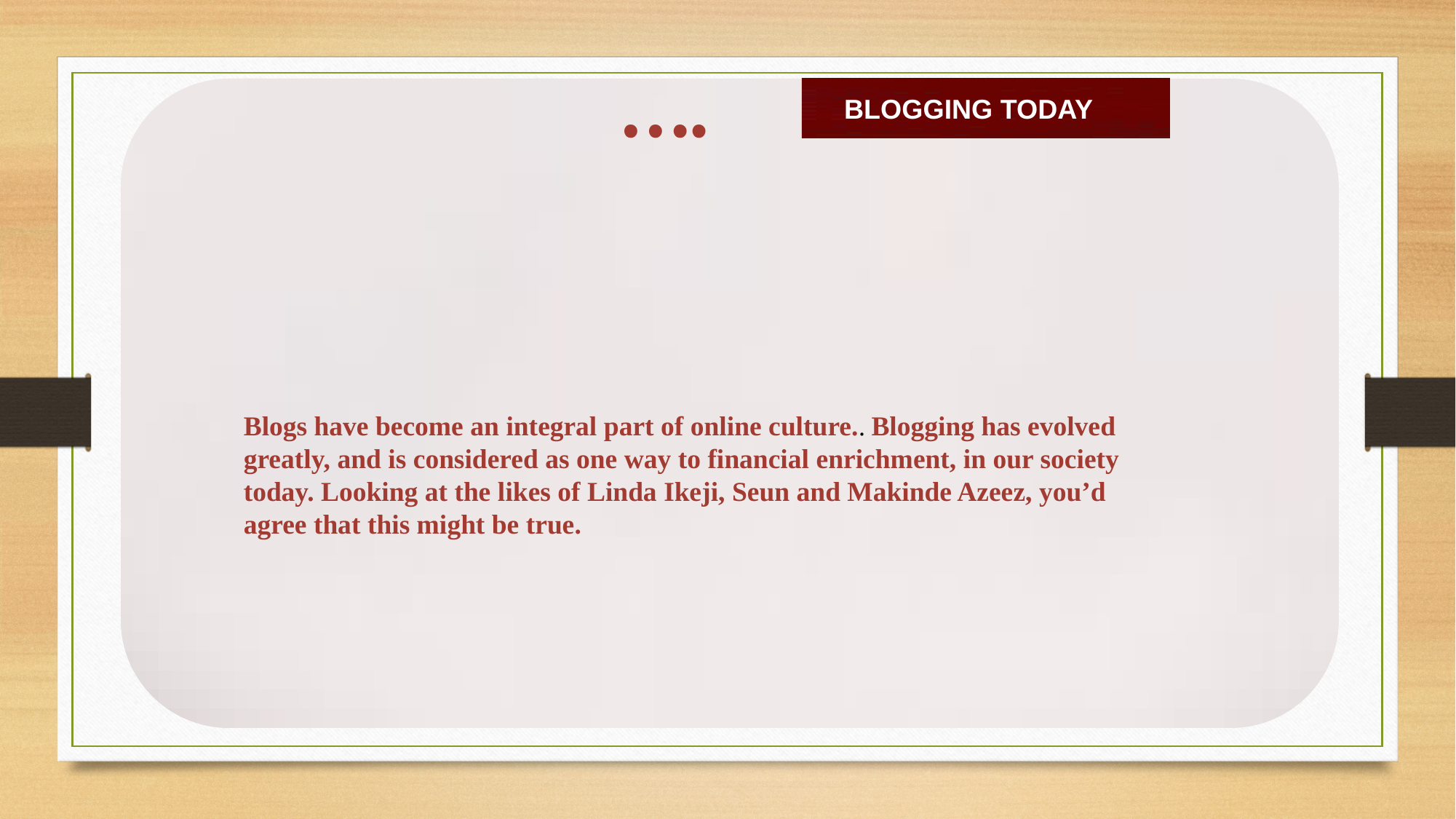

….

BLOGGING TODAY
Blogs have become an integral part of online culture.. Blogging has evolved greatly, and is considered as one way to financial enrichment, in our society today. Looking at the likes of Linda Ikeji, Seun and Makinde Azeez, you’d agree that this might be true.